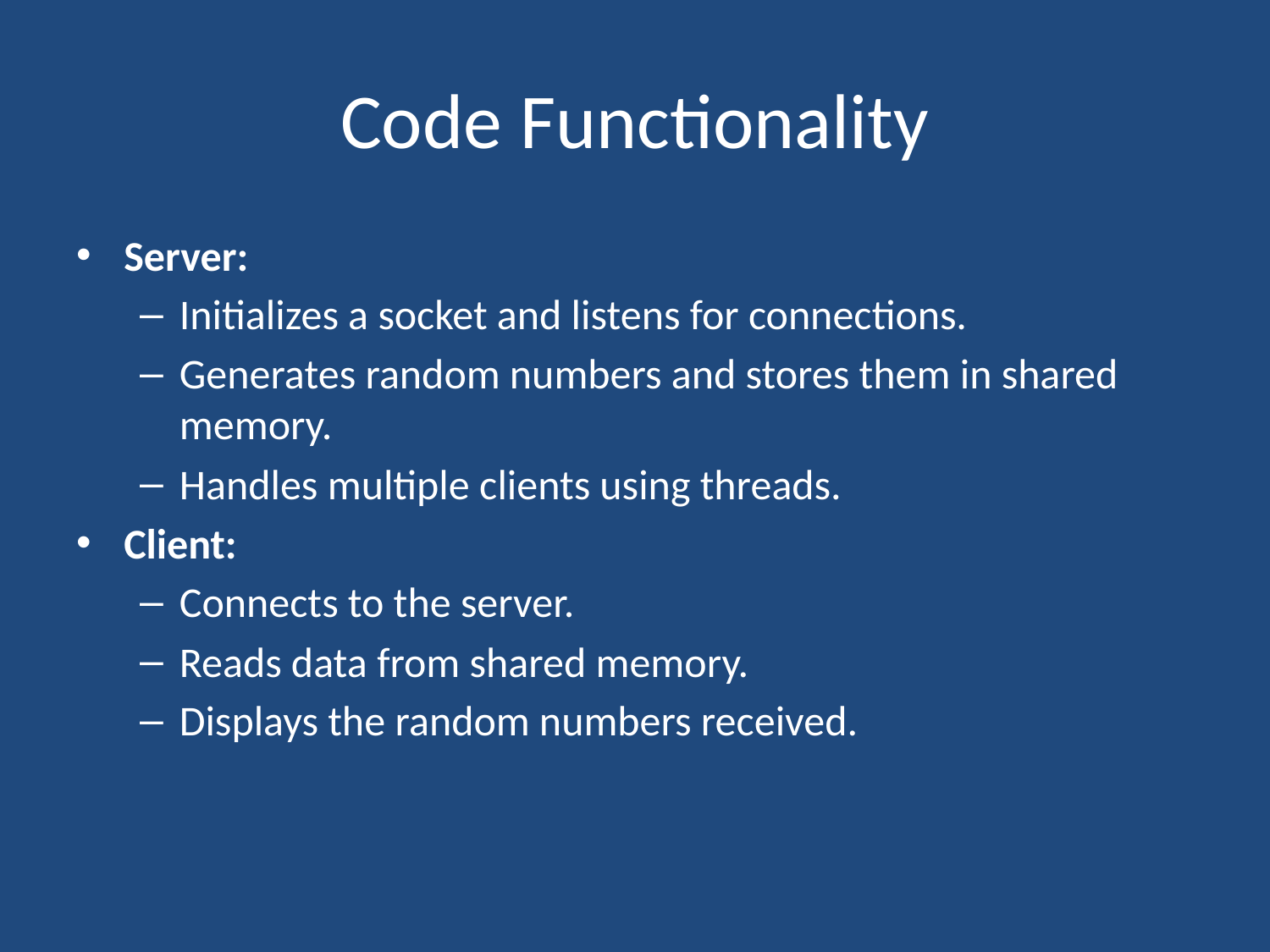

# Code Functionality
Server:
Initializes a socket and listens for connections.
Generates random numbers and stores them in shared memory.
Handles multiple clients using threads.
Client:
Connects to the server.
Reads data from shared memory.
Displays the random numbers received.